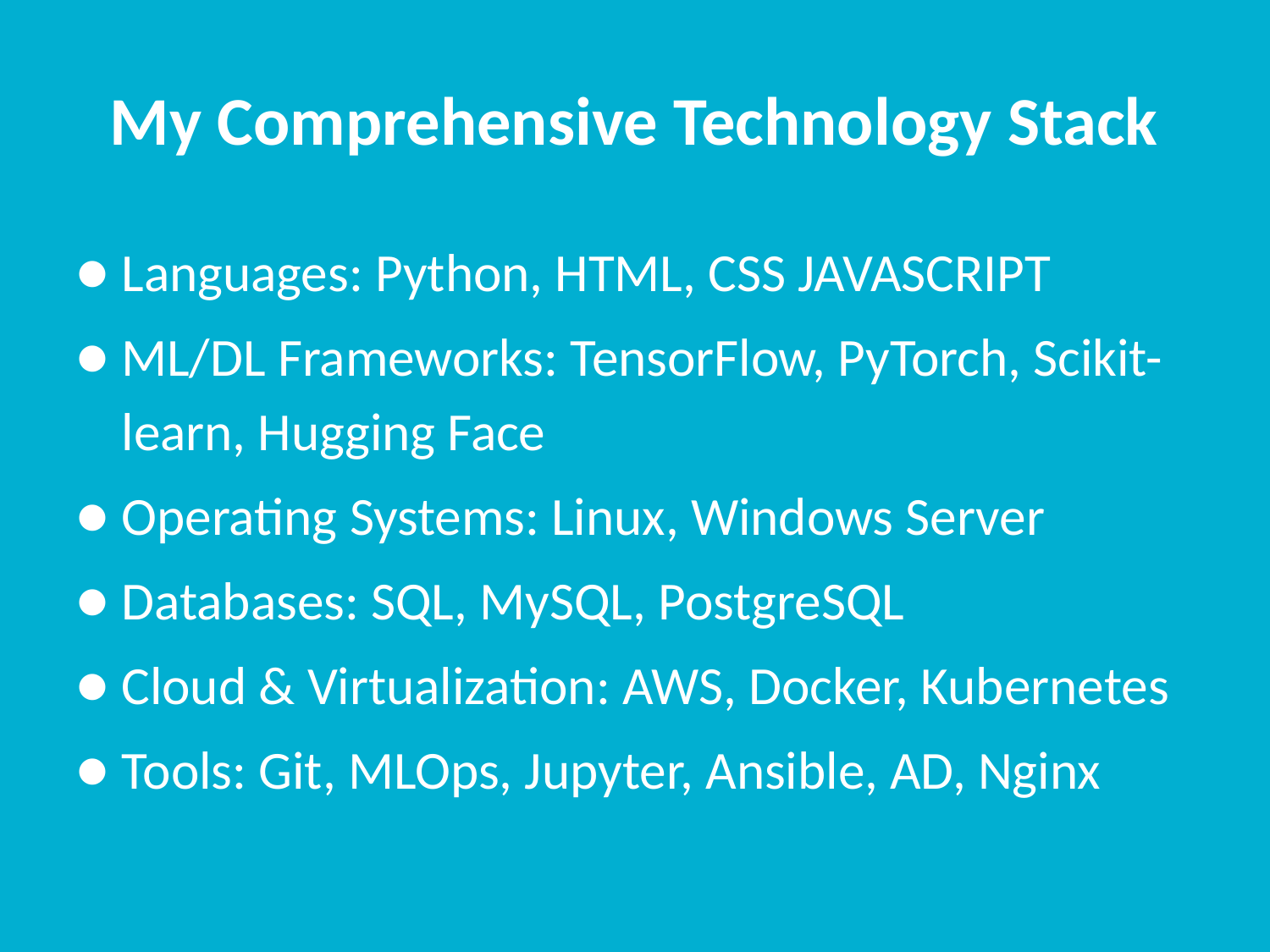

# My Comprehensive Technology Stack
Languages: Python, HTML, CSS JAVASCRIPT
ML/DL Frameworks: TensorFlow, PyTorch, Scikit-learn, Hugging Face
Operating Systems: Linux, Windows Server
Databases: SQL, MySQL, PostgreSQL
Cloud & Virtualization: AWS, Docker, Kubernetes
Tools: Git, MLOps, Jupyter, Ansible, AD, Nginx